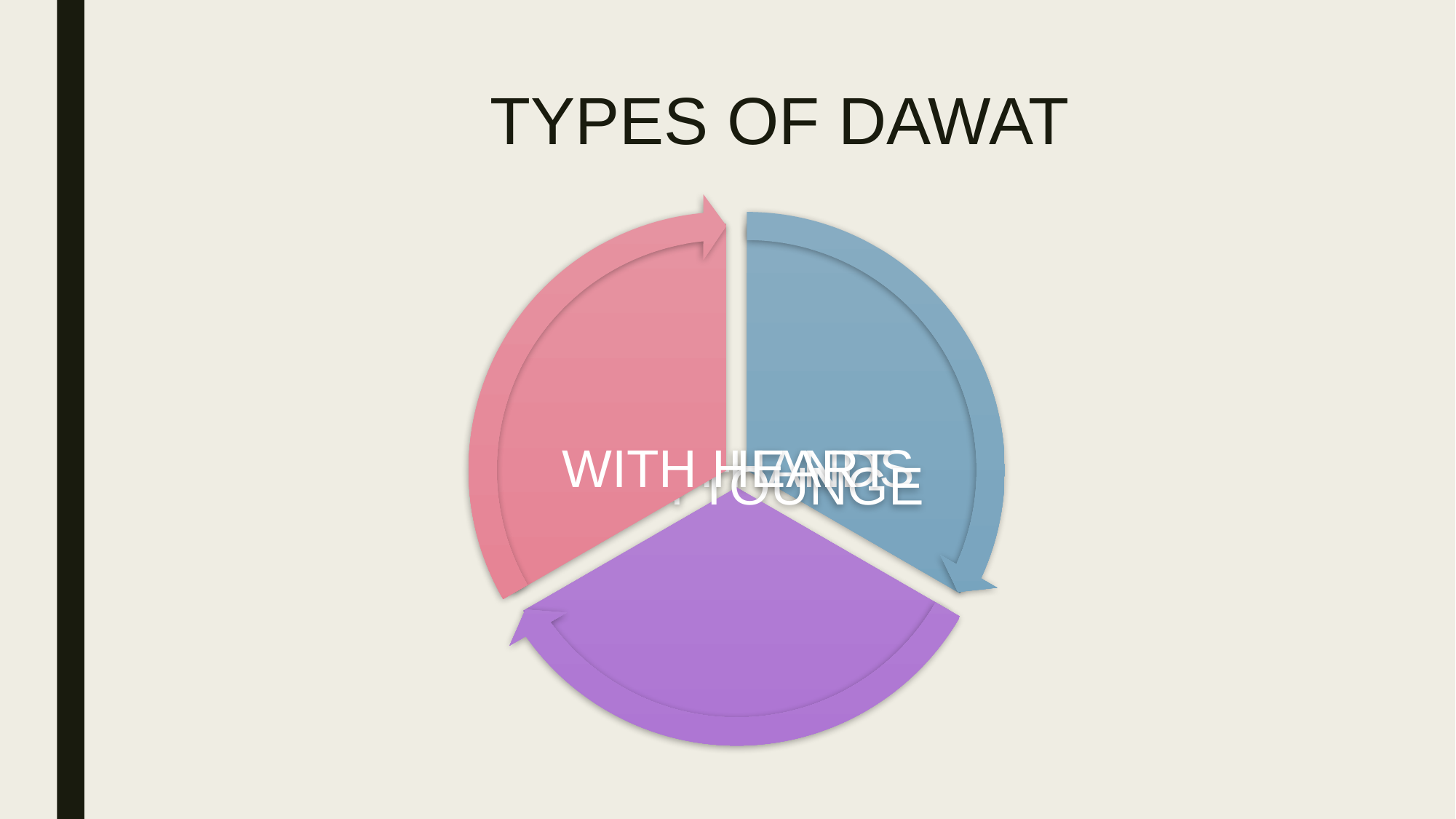

# TYPES OF DAWAT
WITH HANDS
WITH TOUNGE
WITH HEART